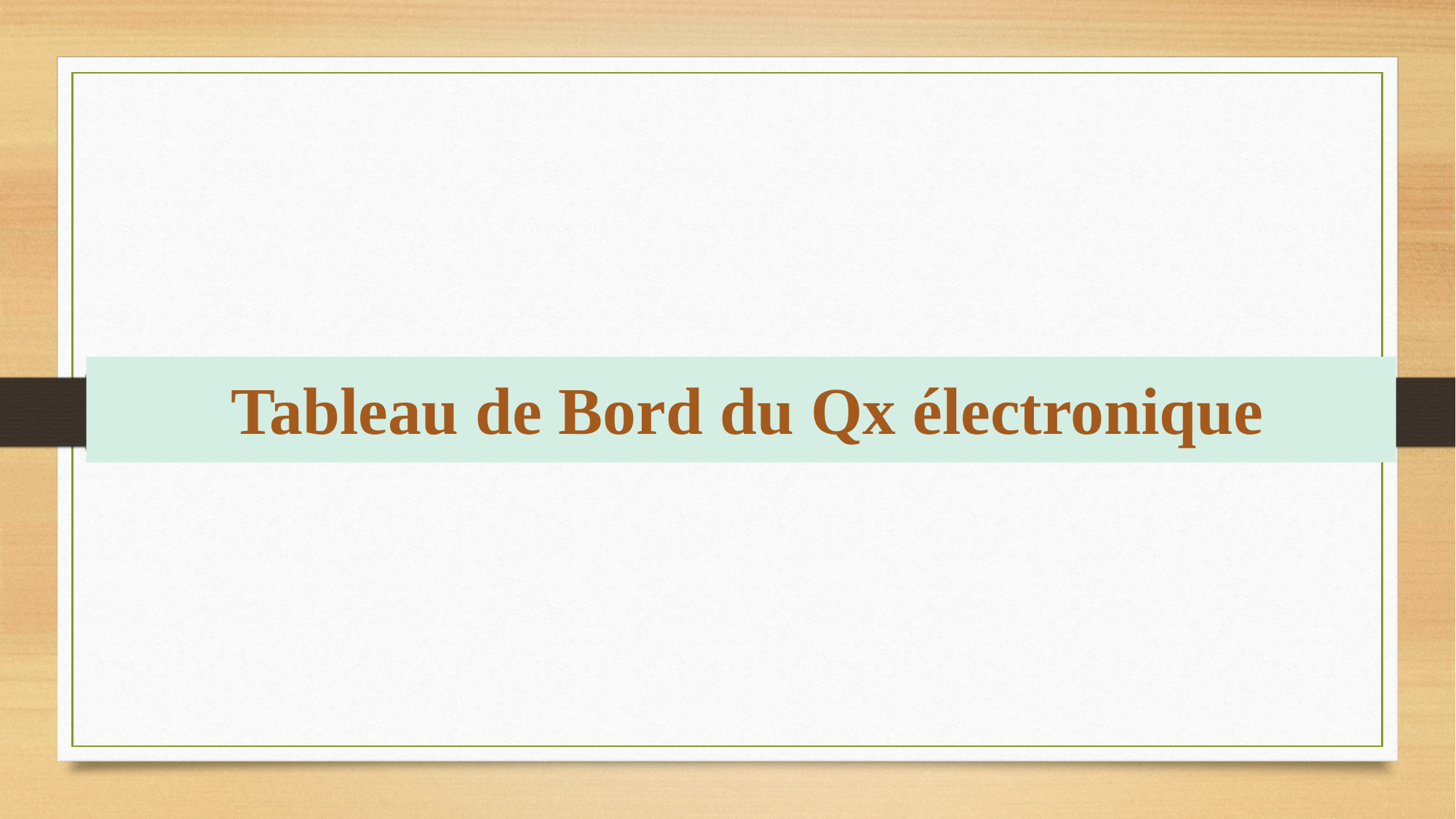

# Tableau de Bord du Qx électronique